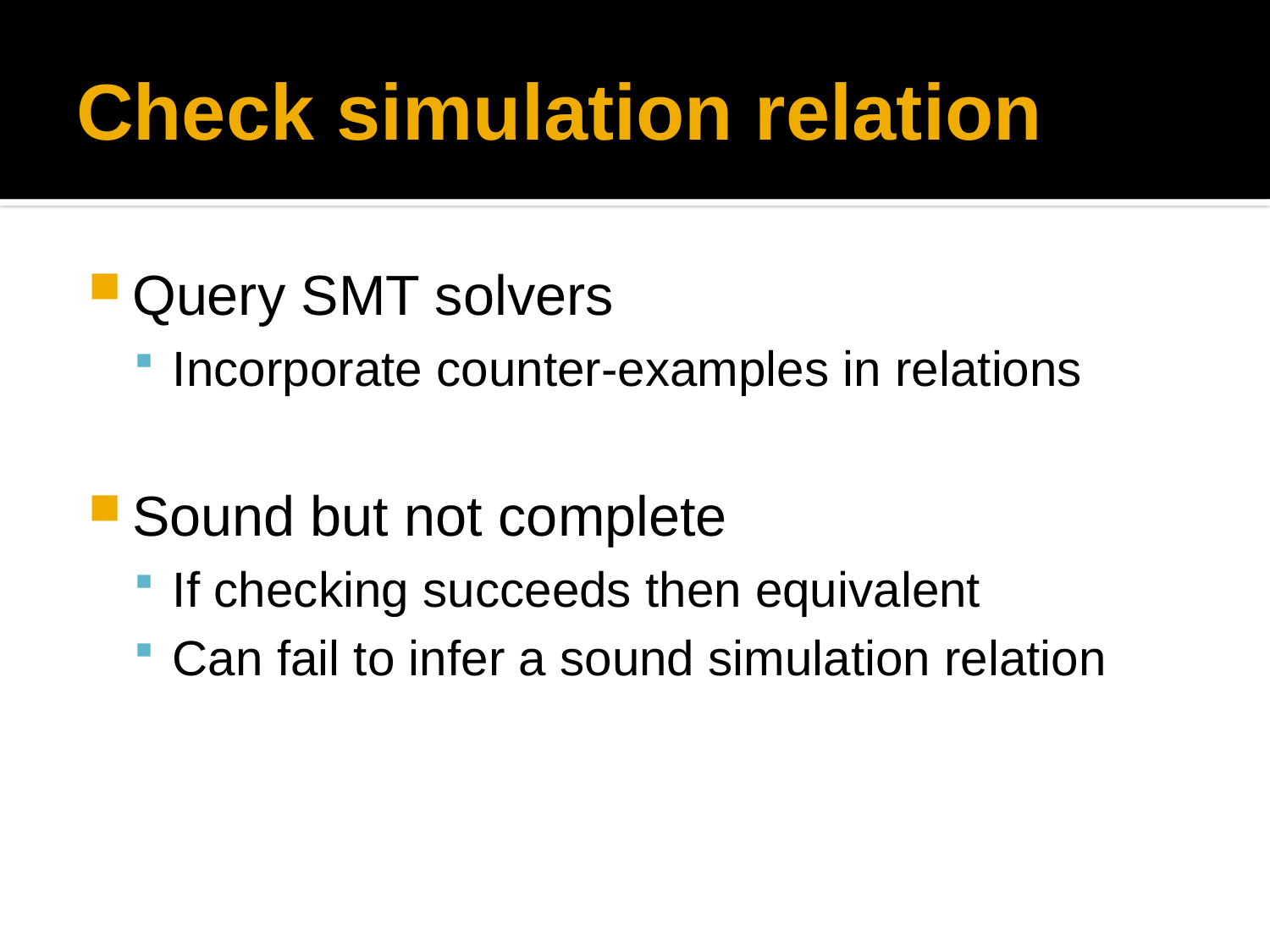

# Check simulation relation
Query SMT solvers
Incorporate counter-examples in relations

Sound but not complete
If checking succeeds then equivalent
Can fail to infer a sound simulation relation